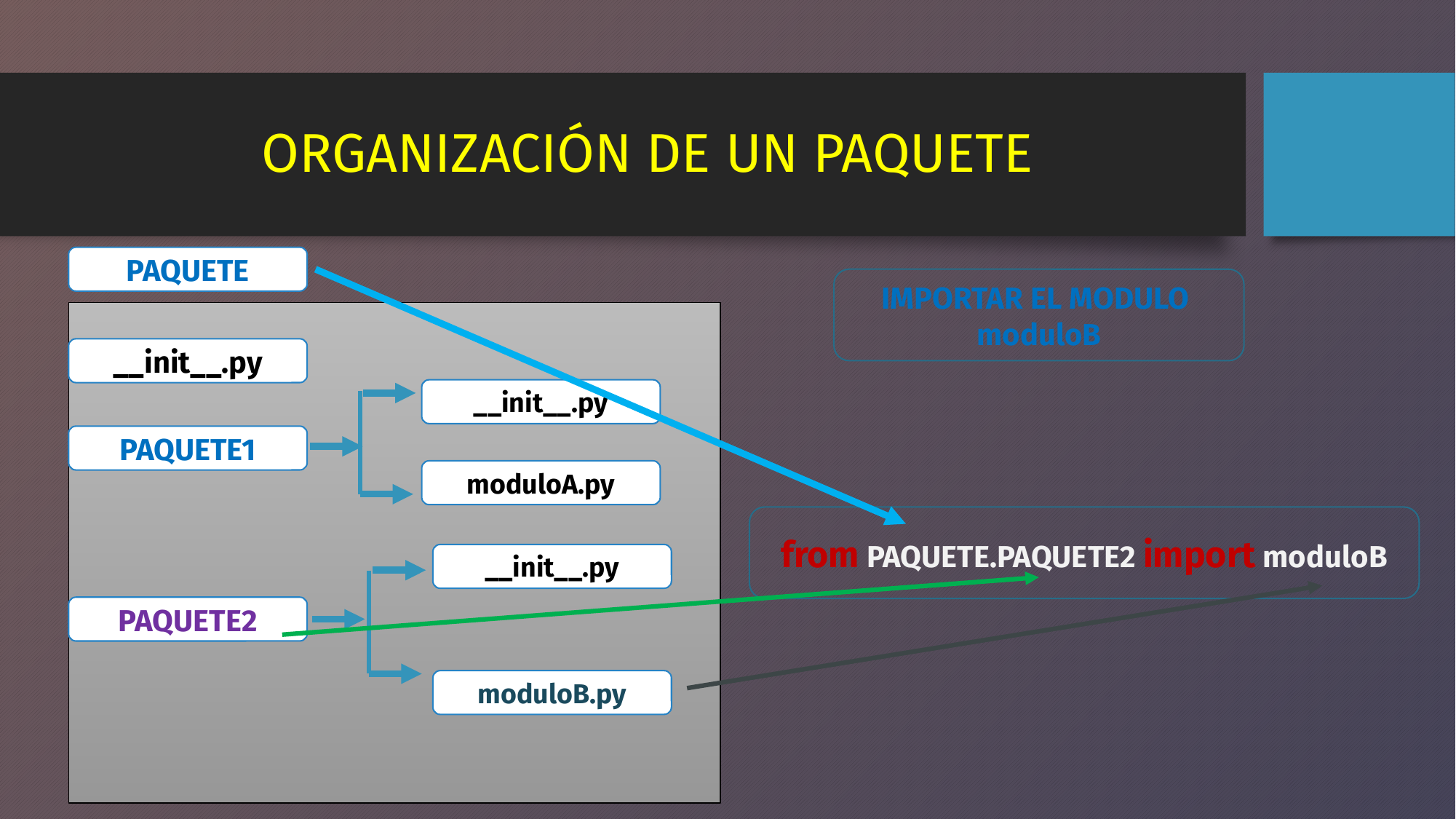

# ORGANIZACIÓN DE UN PAQUETE
PAQUETE

IMPORTAR EL MODULO
moduloB

__init__.py
__init__.py
PAQUETE1
moduloA.py
from PAQUETE.PAQUETE2 import moduloB
__init__.py
PAQUETE2
moduloB.py